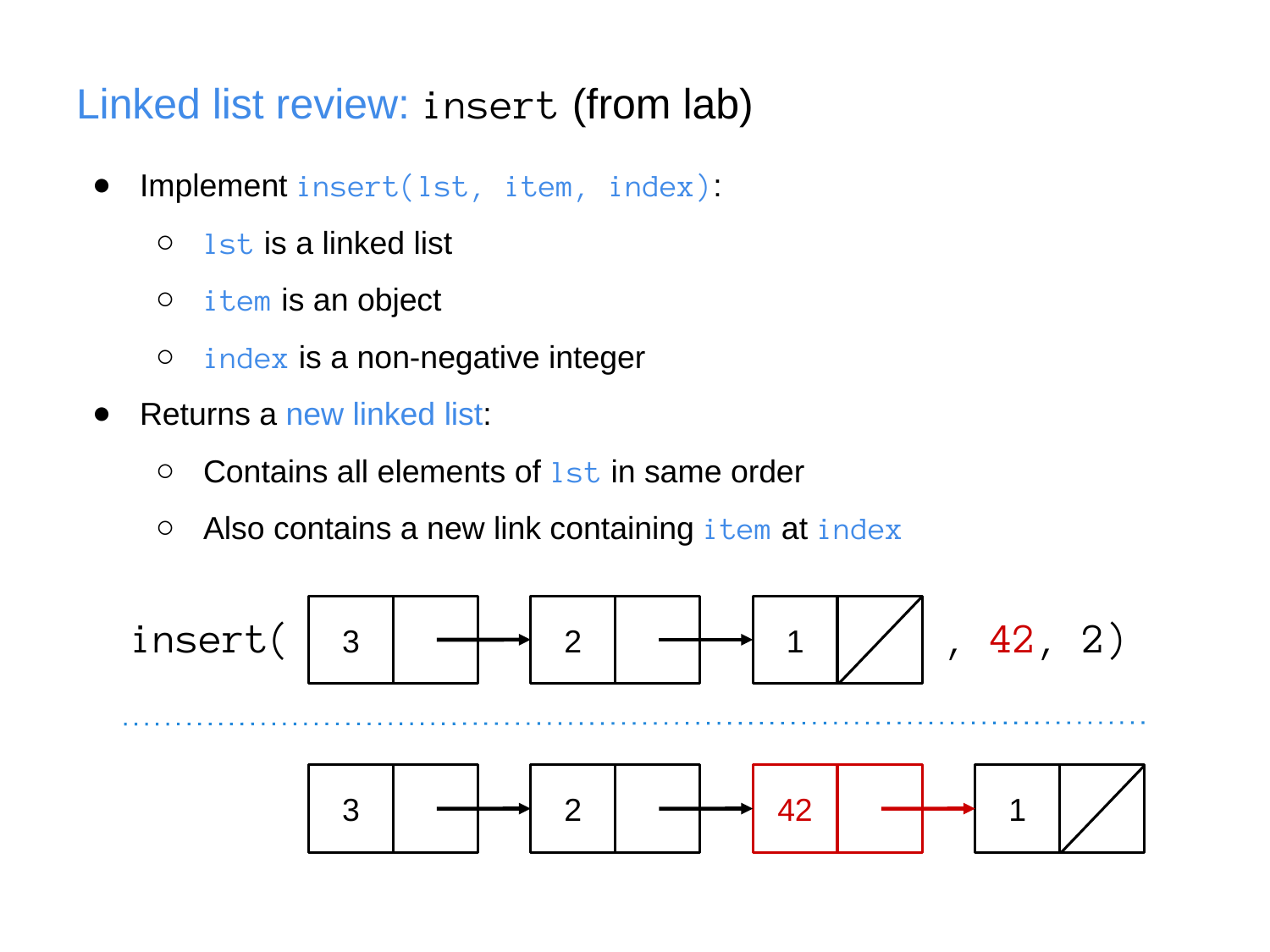

# Linked list review: insert (from lab)
Implement insert(lst, item, index):
lst is a linked list
item is an object
index is a non-negative integer
Returns a new linked list:
Contains all elements of lst in same order
Also contains a new link containing item at index
3

2

1

insert(
, 42, 2)
3

2

42

1